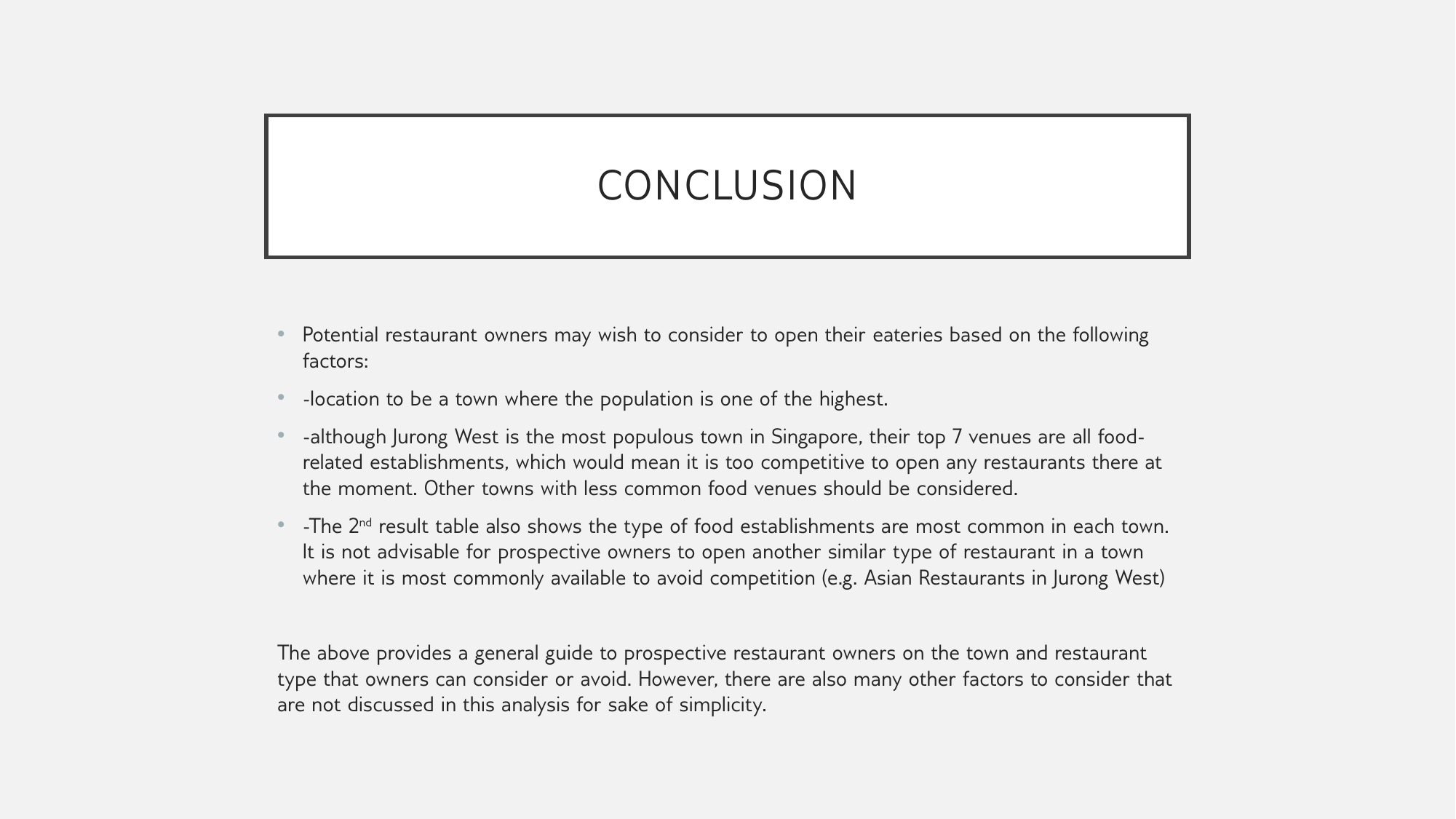

# CONCLUSION
Potential restaurant owners may wish to consider to open their eateries based on the following factors:
-location to be a town where the population is one of the highest.
-although Jurong West is the most populous town in Singapore, their top 7 venues are all food-related establishments, which would mean it is too competitive to open any restaurants there at the moment. Other towns with less common food venues should be considered.
-The 2nd result table also shows the type of food establishments are most common in each town. It is not advisable for prospective owners to open another similar type of restaurant in a town where it is most commonly available to avoid competition (e.g. Asian Restaurants in Jurong West)

The above provides a general guide to prospective restaurant owners on the town and restaurant type that owners can consider or avoid. However, there are also many other factors to consider that are not discussed in this analysis for sake of simplicity.